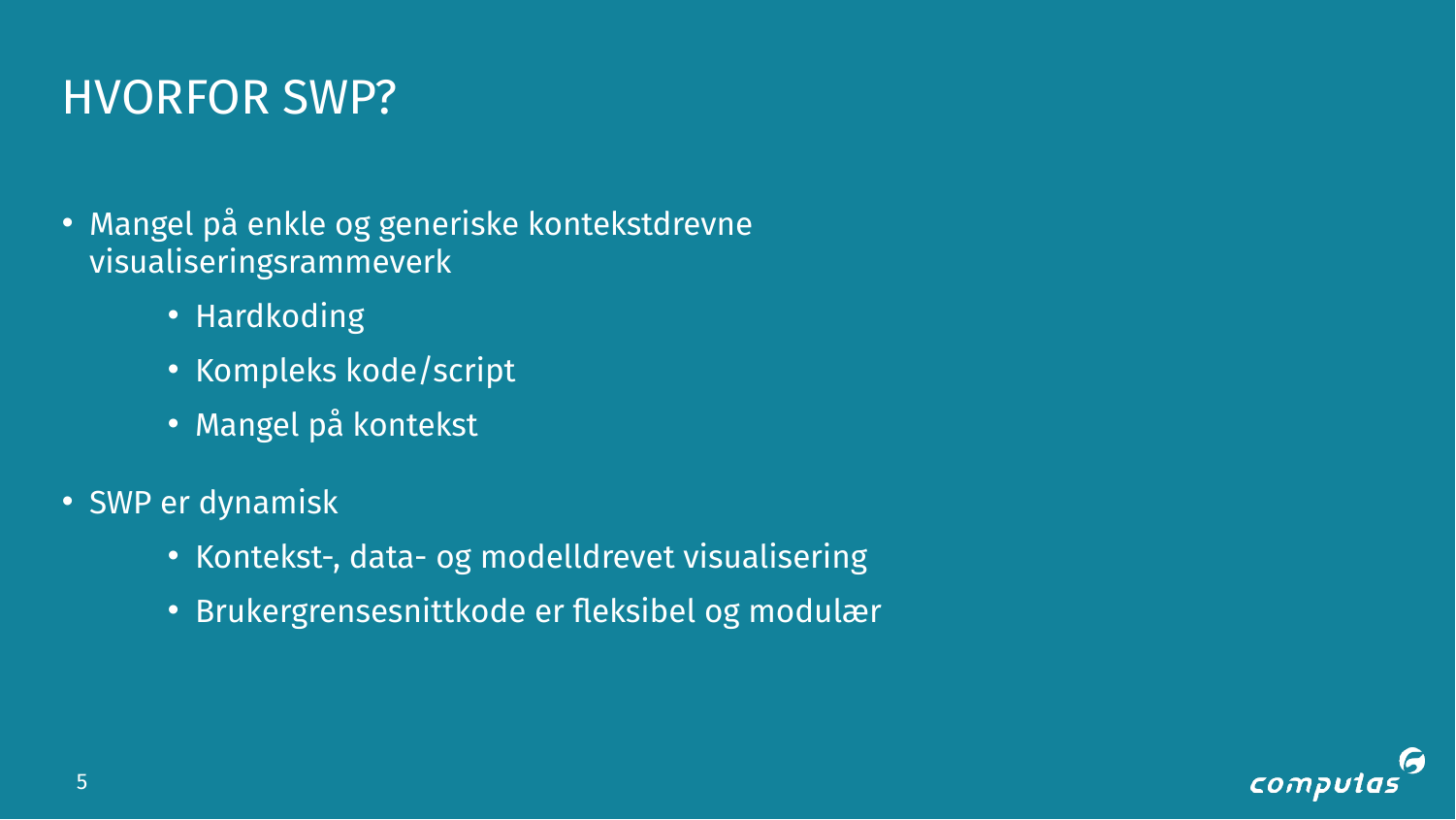

# Hvorfor SWP?
Mangel på enkle og generiske kontekstdrevne visualiseringsrammeverk
Hardkoding
Kompleks kode/script
Mangel på kontekst

SWP er dynamisk
Kontekst-, data- og modelldrevet visualisering
Brukergrensesnittkode er fleksibel og modulær

5